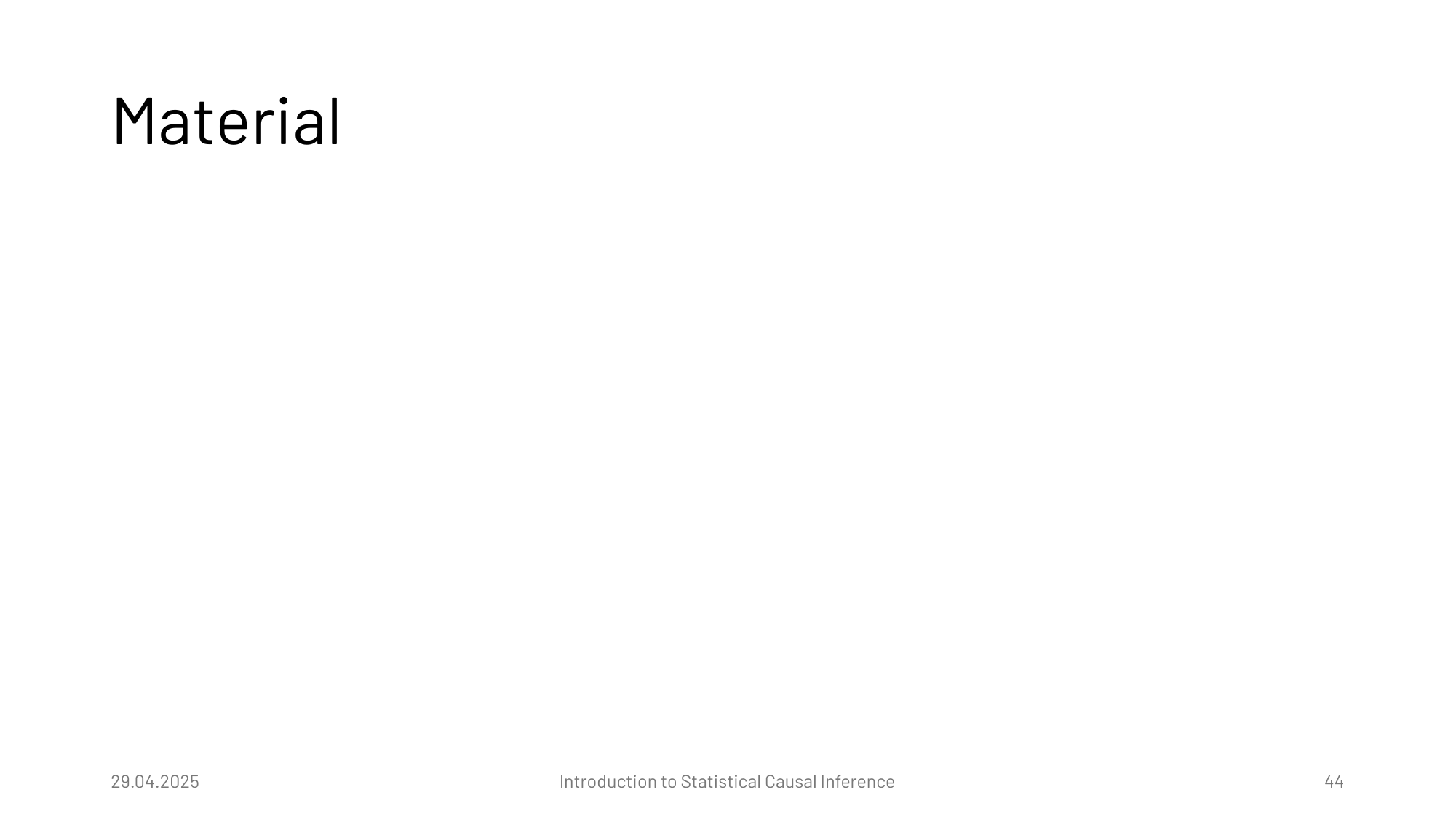

# Material

29.04.2025
Introduction to Statistical Causal Inference
44